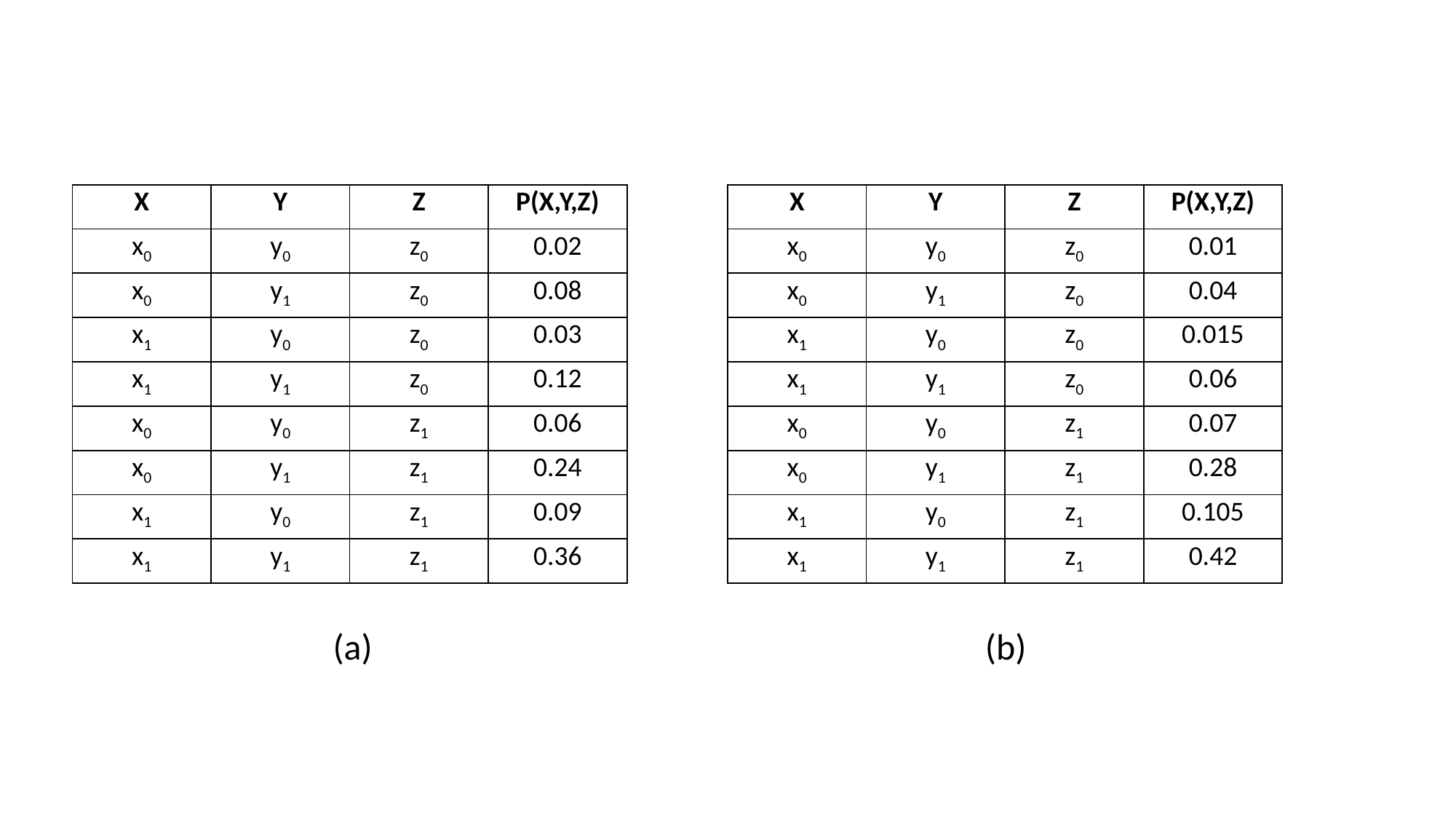

| X | Y | Z | P(X,Y,Z) |
| --- | --- | --- | --- |
| x0 | y0 | z0 | 0.02 |
| x0 | y1 | z0 | 0.08 |
| x1 | y0 | z0 | 0.03 |
| x1 | y1 | z0 | 0.12 |
| x0 | y0 | z1 | 0.06 |
| x0 | y1 | z1 | 0.24 |
| x1 | y0 | z1 | 0.09 |
| x1 | y1 | z1 | 0.36 |
| X | Y | Z | P(X,Y,Z) |
| --- | --- | --- | --- |
| x0 | y0 | z0 | 0.01 |
| x0 | y1 | z0 | 0.04 |
| x1 | y0 | z0 | 0.015 |
| x1 | y1 | z0 | 0.06 |
| x0 | y0 | z1 | 0.07 |
| x0 | y1 | z1 | 0.28 |
| x1 | y0 | z1 | 0.105 |
| x1 | y1 | z1 | 0.42 |
(a)
(b)